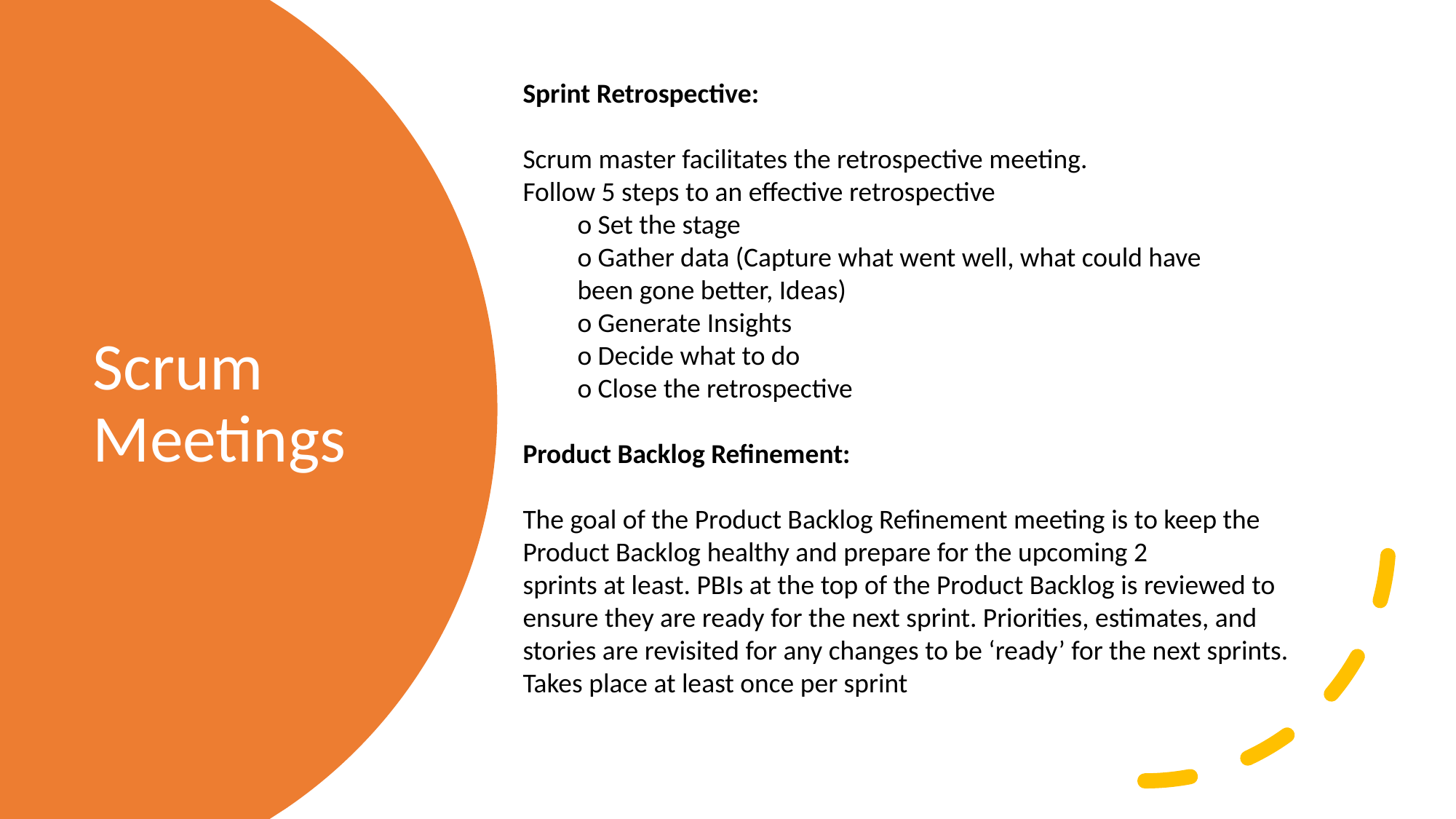

Sprint Retrospective:

Scrum master facilitates the retrospective meeting.
Follow 5 steps to an effective retrospective
o Set the stage
o Gather data (Capture what went well, what could have
been gone better, Ideas)
o Generate Insights
o Decide what to do
o Close the retrospective

Product Backlog Refinement:

The goal of the Product Backlog Refinement meeting is to keep the
Product Backlog healthy and prepare for the upcoming 2
sprints at least. PBIs at the top of the Product Backlog is reviewed to ensure they are ready for the next sprint. Priorities, estimates, and stories are revisited for any changes to be ‘ready’ for the next sprints. Takes place at least once per sprint

Scrum Meetings